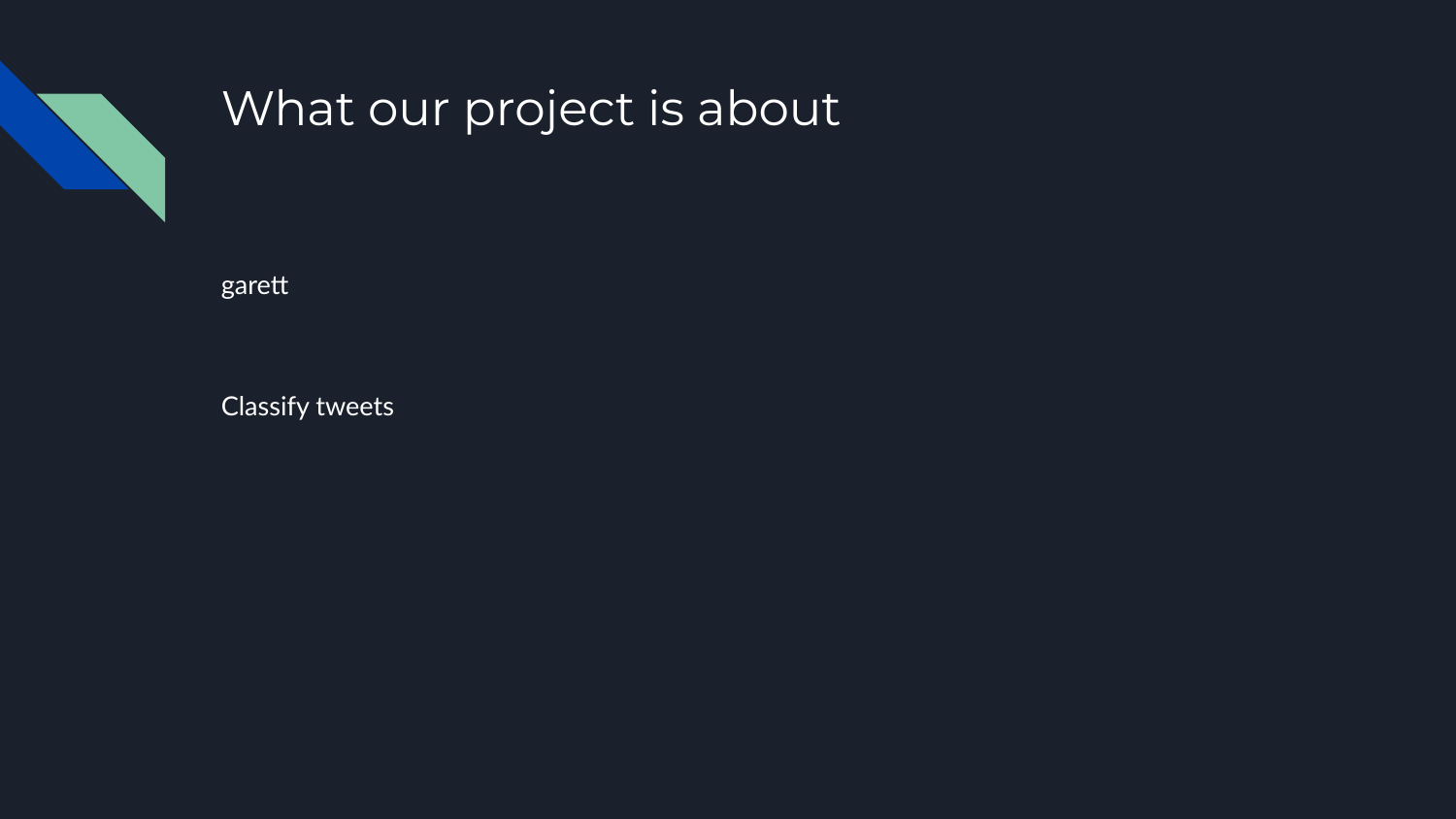

# What our project is about
garett

Classify tweets